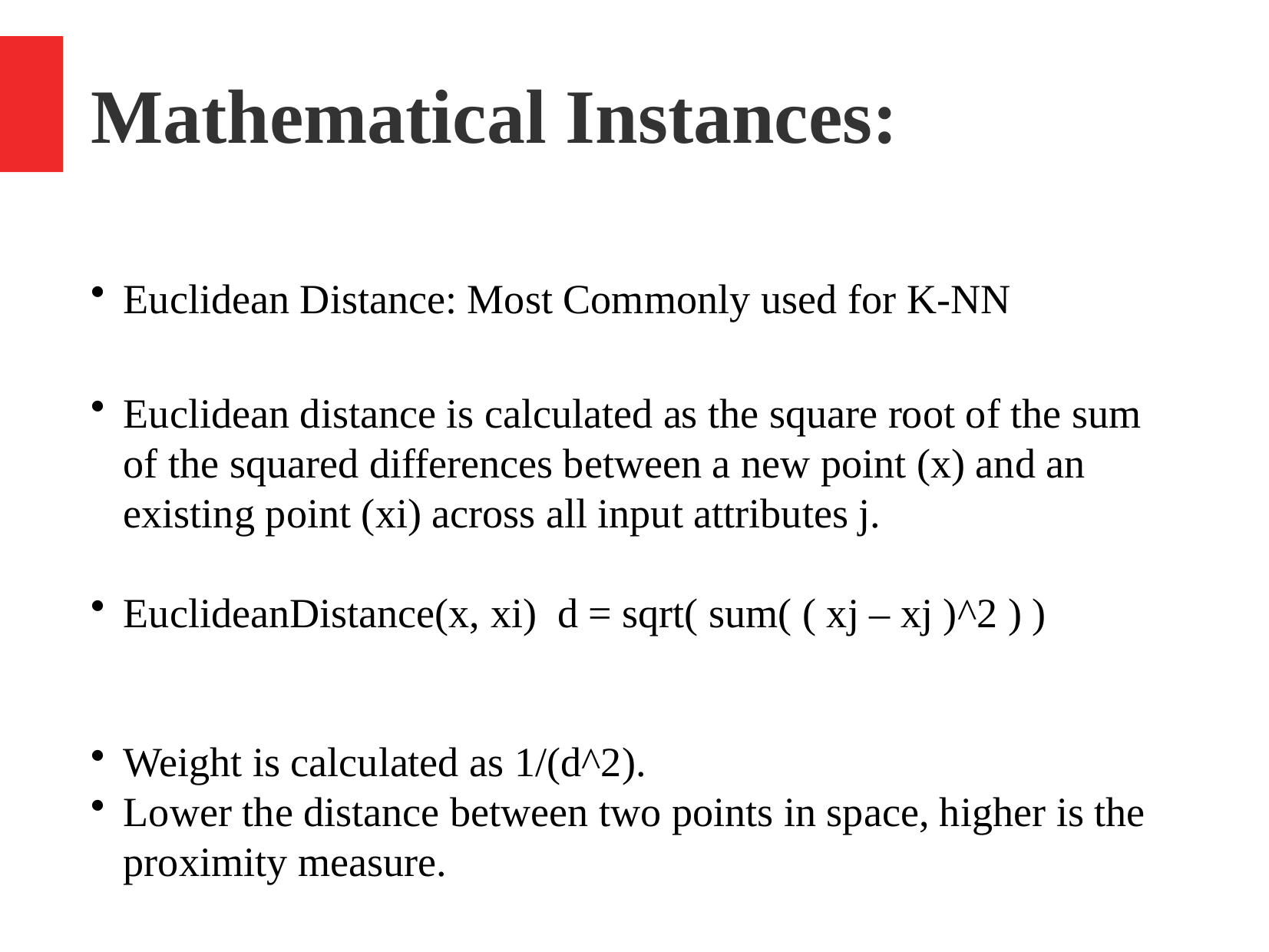

Mathematical Instances:
Euclidean Distance: Most Commonly used for K-NN

Euclidean distance is calculated as the square root of the sum of the squared differences between a new point (x) and an existing point (xi) across all input attributes j.

EuclideanDistance(x, xi)  d = sqrt( sum( ( xj – xj )^2 ) )

Weight is calculated as 1/(d^2).
Lower the distance between two points in space, higher is the proximity measure.